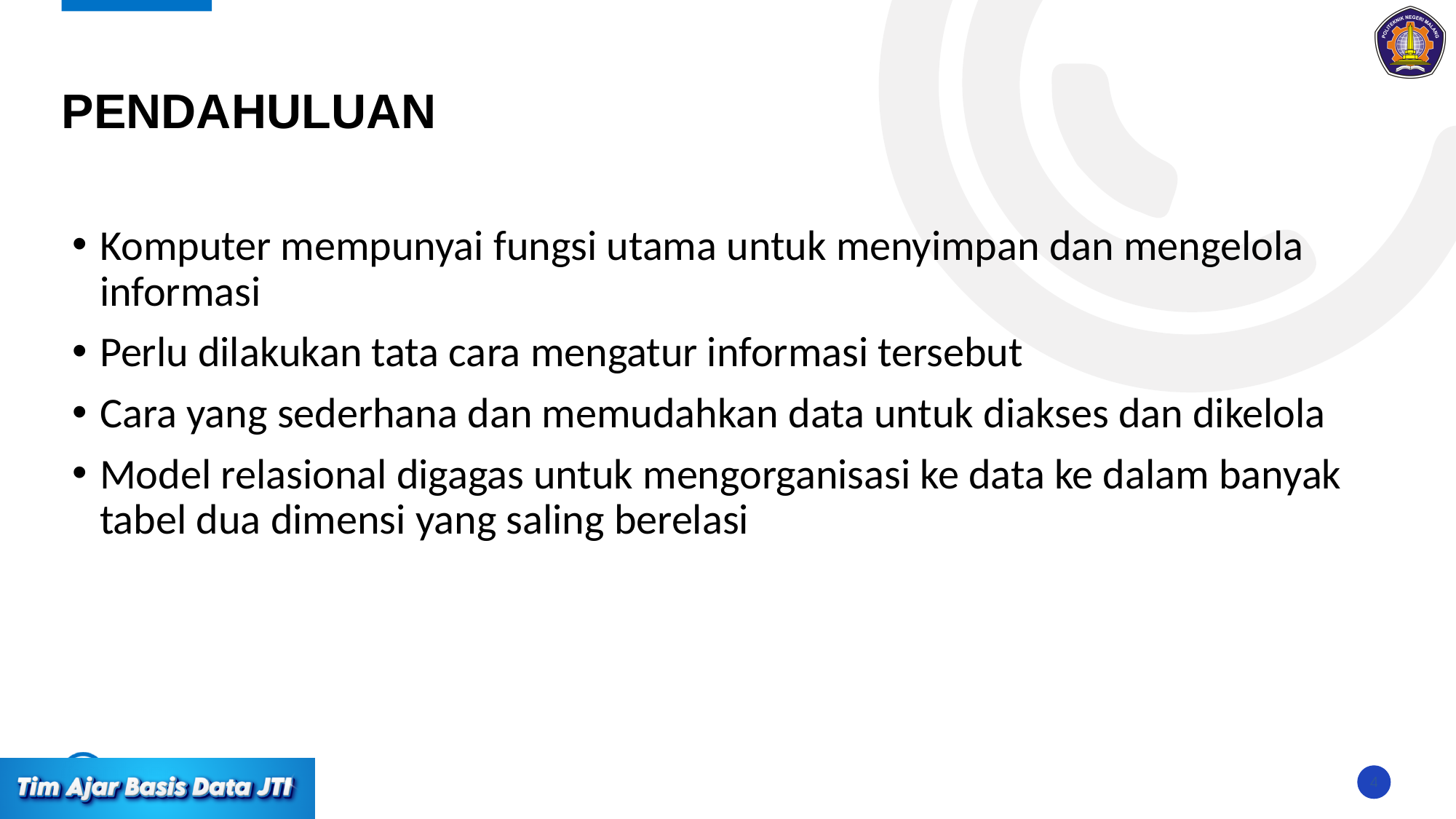

# PENDAHULUAN
Komputer mempunyai fungsi utama untuk menyimpan dan mengelola informasi
Perlu dilakukan tata cara mengatur informasi tersebut
Cara yang sederhana dan memudahkan data untuk diakses dan dikelola
Model relasional digagas untuk mengorganisasi ke data ke dalam banyak tabel dua dimensi yang saling berelasi
4